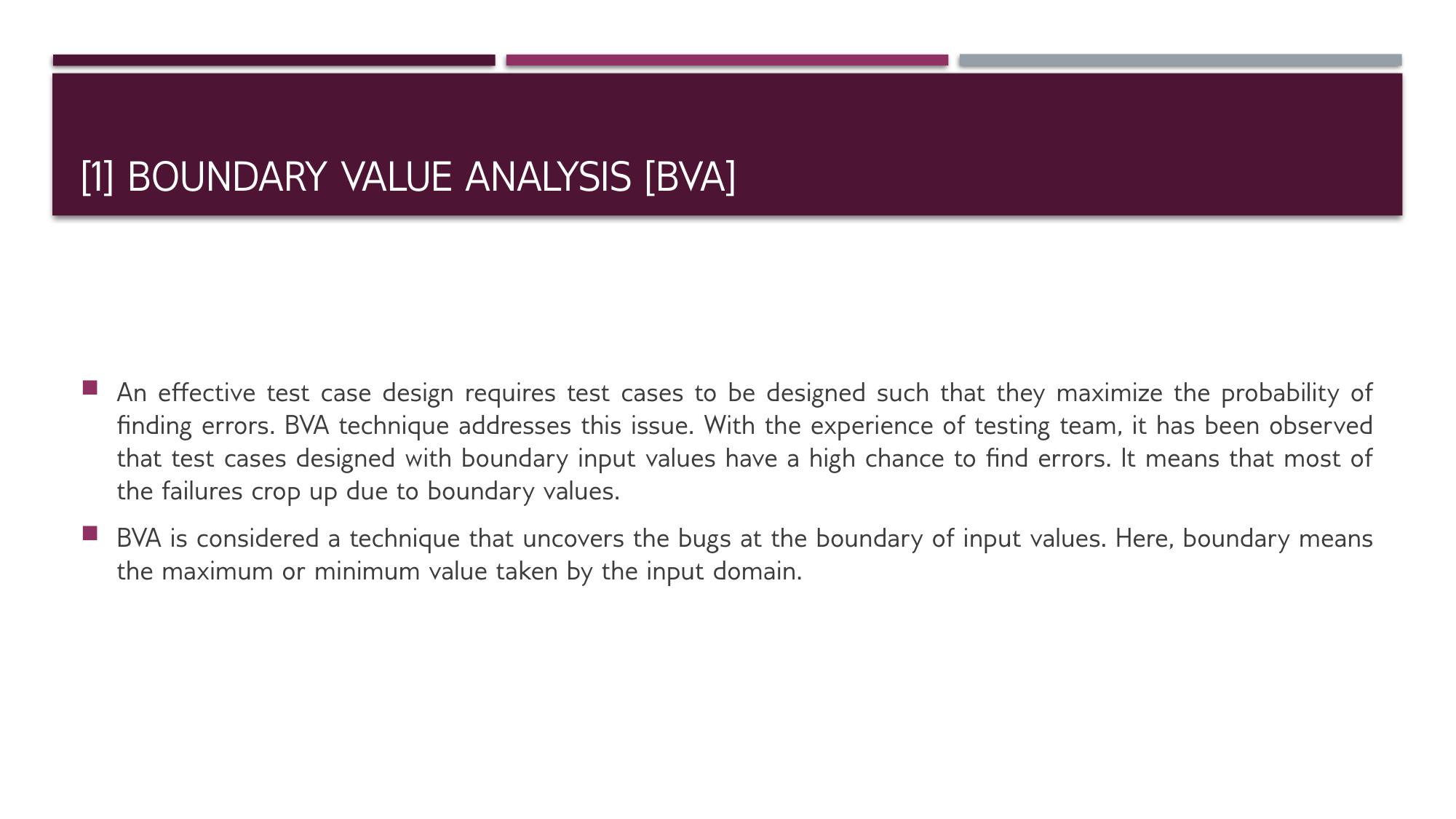

# [1] Boundary value analysis [bva]
An effective test case design requires test cases to be designed such that they maximize the probability of finding errors. BVA technique addresses this issue. With the experience of testing team, it has been observed that test cases designed with boundary input values have a high chance to find errors. It means that most of the failures crop up due to boundary values.
BVA is considered a technique that uncovers the bugs at the boundary of input values. Here, boundary means the maximum or minimum value taken by the input domain.